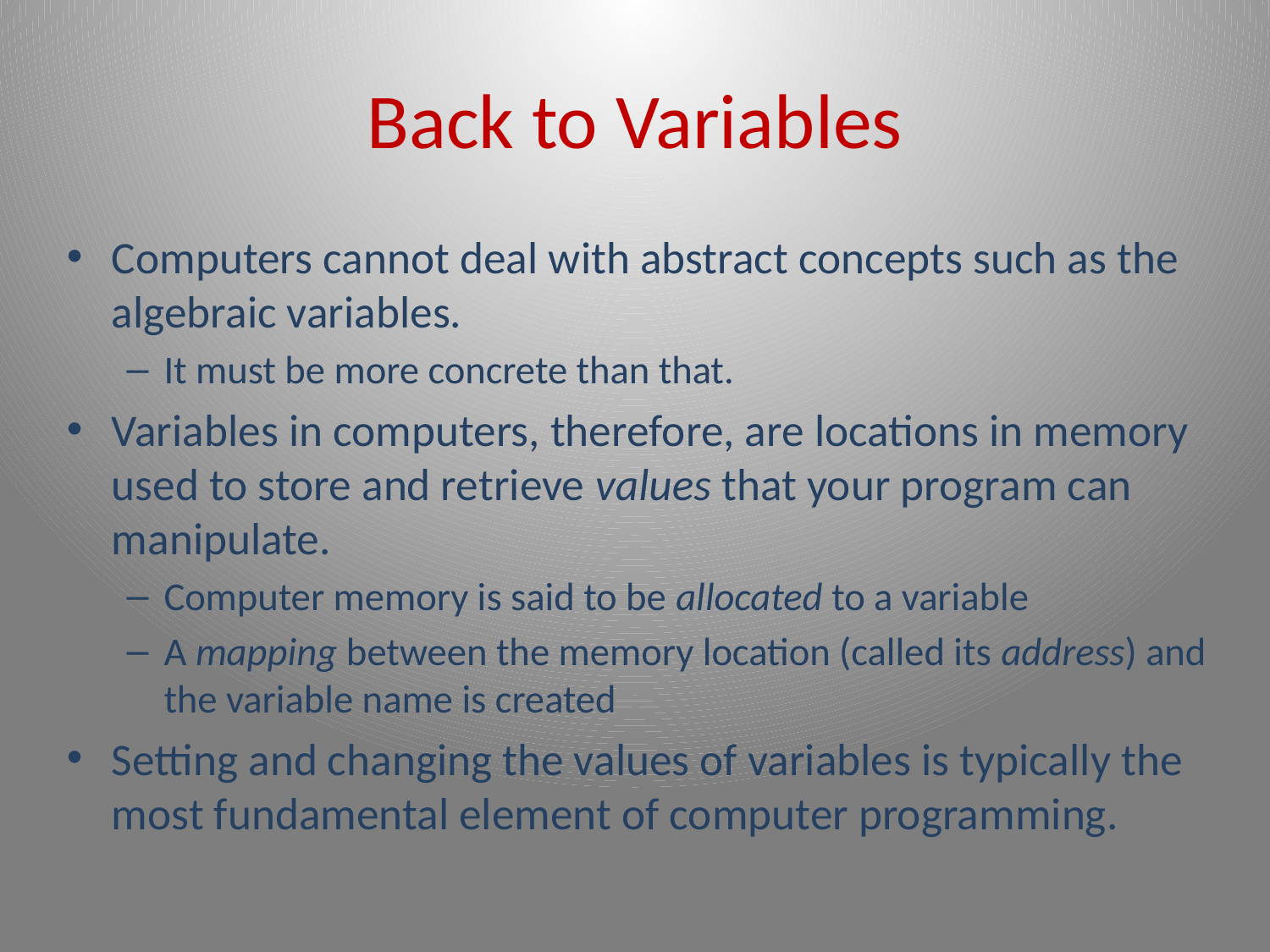

# Back to Variables
Computers cannot deal with abstract concepts such as the algebraic variables.
It must be more concrete than that.
Variables in computers, therefore, are locations in memory used to store and retrieve values that your program can manipulate.
Computer memory is said to be allocated to a variable
A mapping between the memory location (called its address) and the variable name is created
Setting and changing the values of variables is typically the most fundamental element of computer programming.